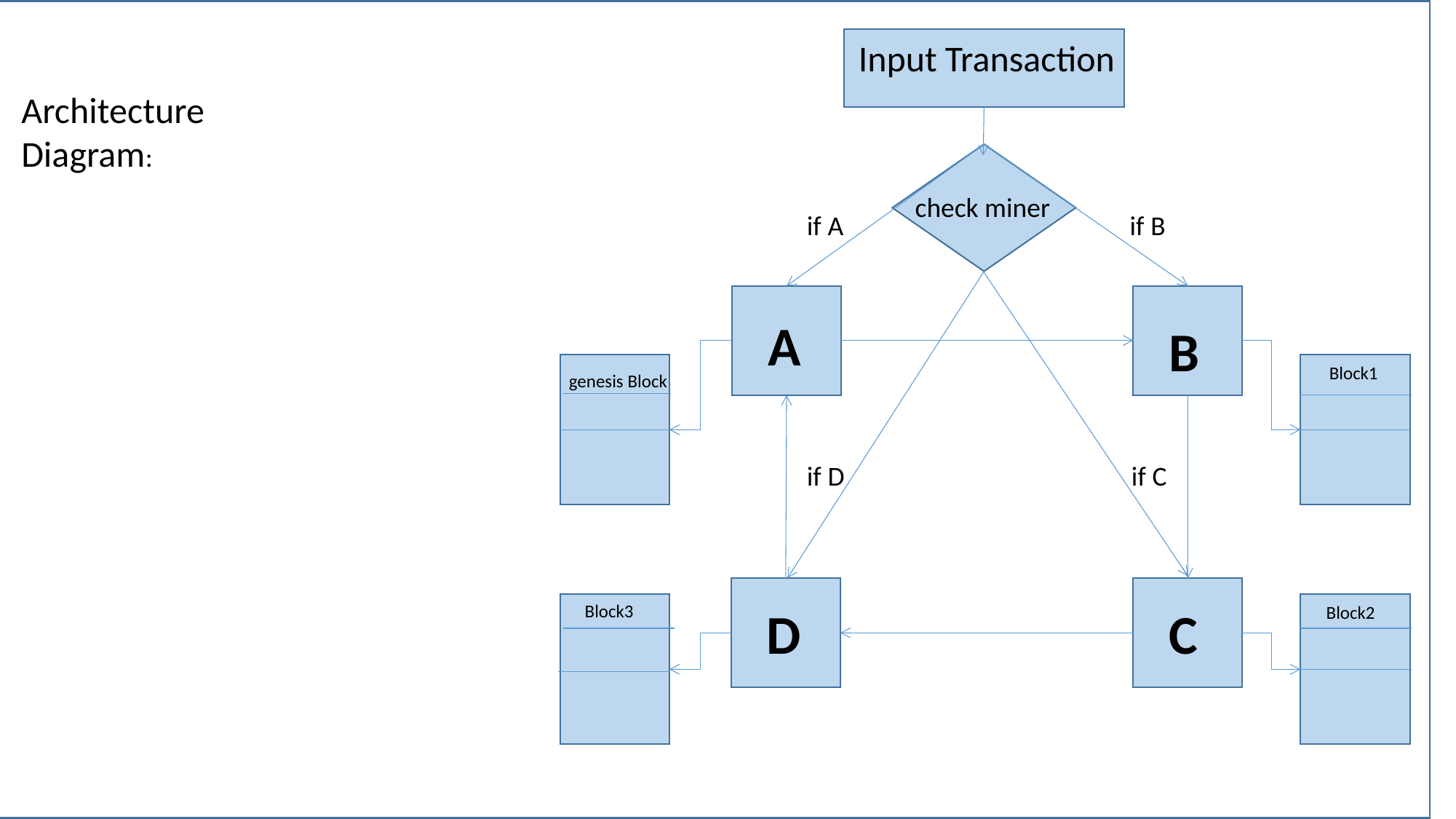

if

Input Transaction
Architecture Diagram:

check miner
if A
if B

A
B

  Block1
genesis Block
if D
if C

Block3
D
C

Block2